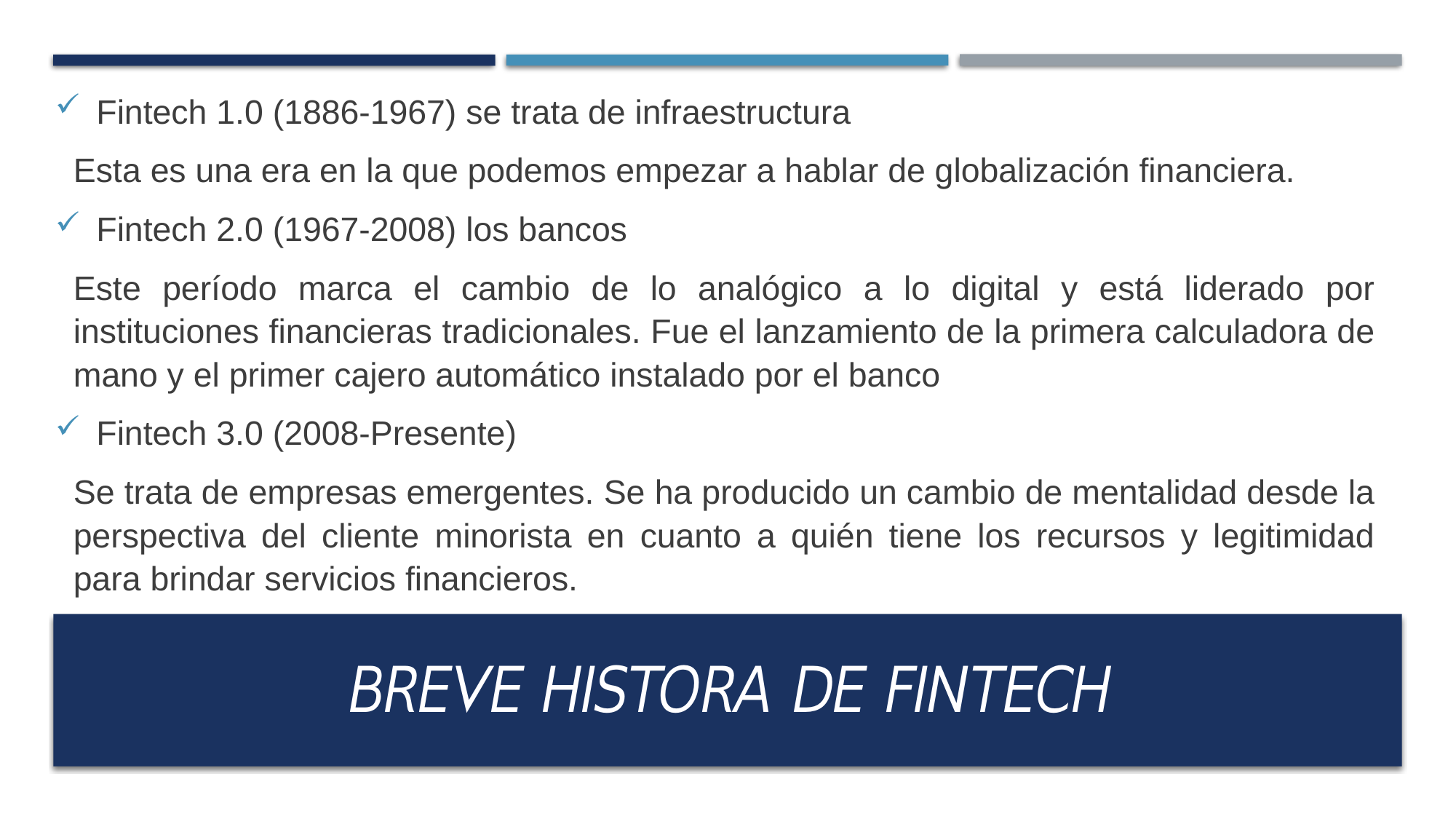

Fintech 1.0 (1886-1967) se trata de infraestructura
Esta es una era en la que podemos empezar a hablar de globalización financiera.
Fintech 2.0 (1967-2008) los bancos
Este período marca el cambio de lo analógico a lo digital y está liderado por instituciones financieras tradicionales. Fue el lanzamiento de la primera calculadora de mano y el primer cajero automático instalado por el banco
Fintech 3.0 (2008-Presente)
Se trata de empresas emergentes. Se ha producido un cambio de mentalidad desde la perspectiva del cliente minorista en cuanto a quién tiene los recursos y legitimidad para brindar servicios financieros.
# BREVE HISTORA DE FINTECH